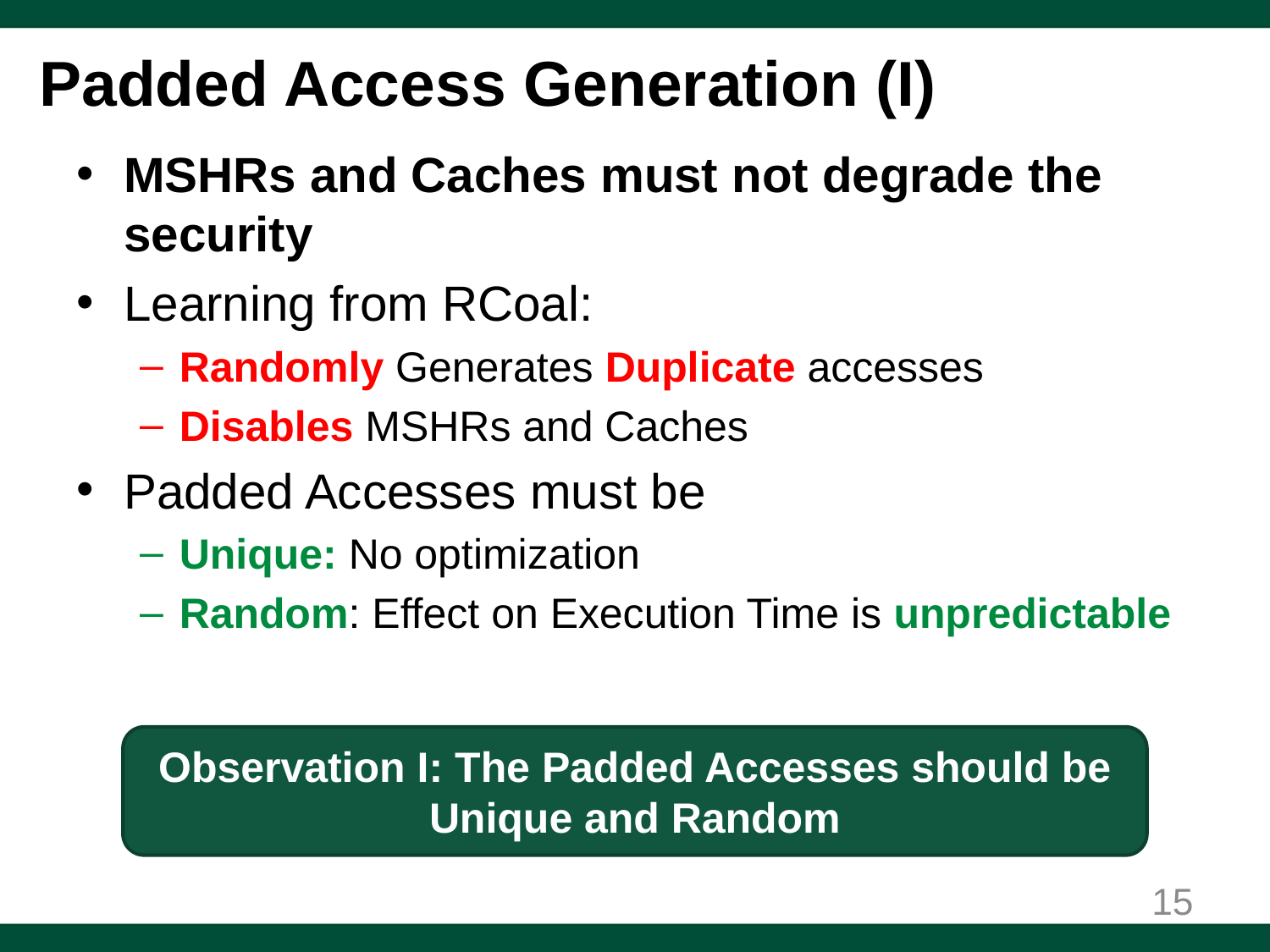

# Padded Access Generation (I)
MSHRs and Caches must not degrade the security
Learning from RCoal:
Randomly Generates Duplicate accesses
Disables MSHRs and Caches
Padded Accesses must be
Unique: No optimization
Random: Effect on Execution Time is unpredictable
Observation I: The Padded Accesses should be Unique and Random
15